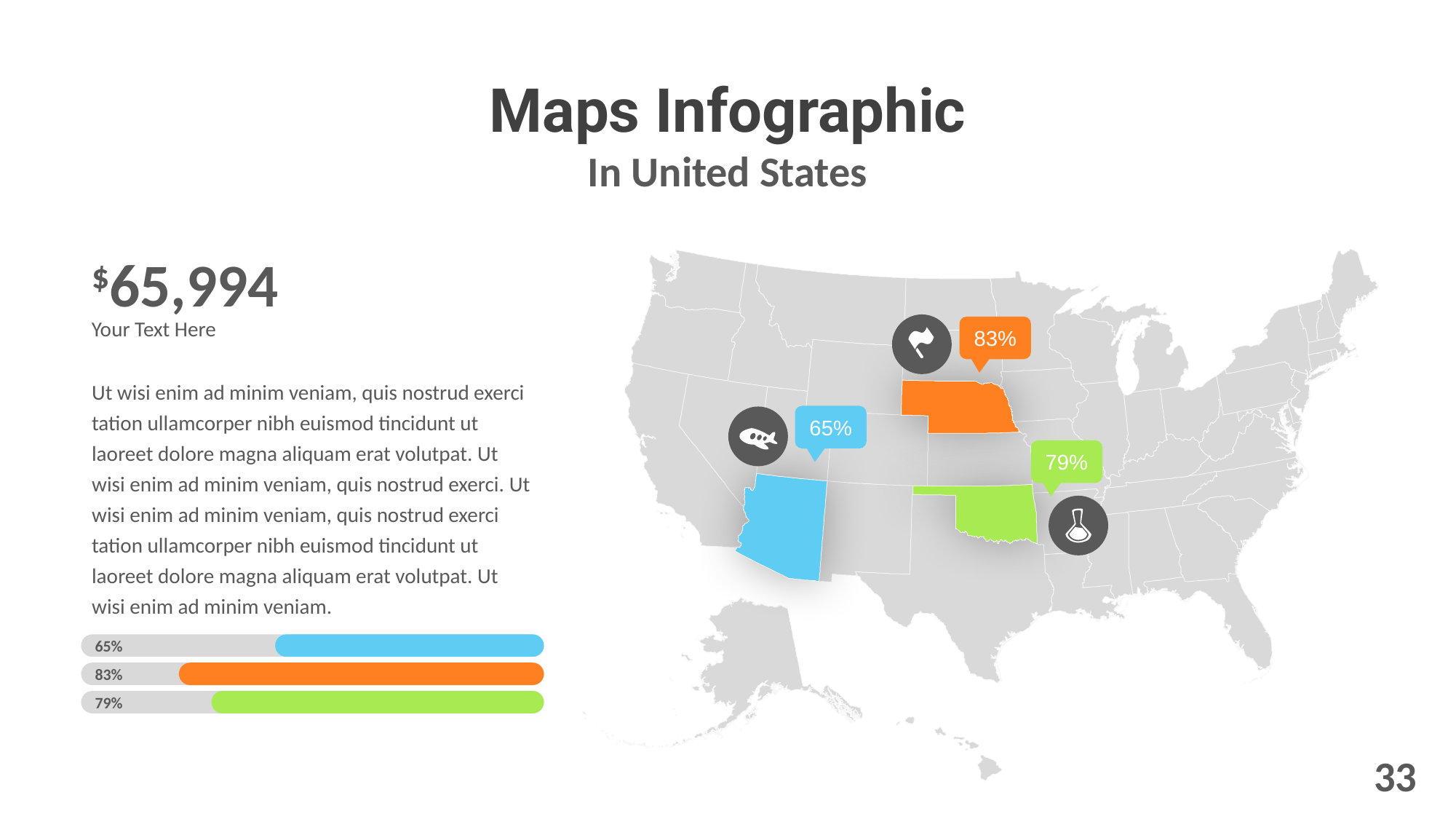

Maps Infographic
In United States
$65,994
Your Text Here

83%
Ut wisi enim ad minim veniam, quis nostrud exerci tation ullamcorper nibh euismod tincidunt ut laoreet dolore magna aliquam erat volutpat. Ut wisi enim ad minim veniam, quis nostrud exerci. Ut wisi enim ad minim veniam, quis nostrud exerci tation ullamcorper nibh euismod tincidunt ut laoreet dolore magna aliquam erat volutpat. Ut wisi enim ad minim veniam.
65%

79%

65%

83%

79%